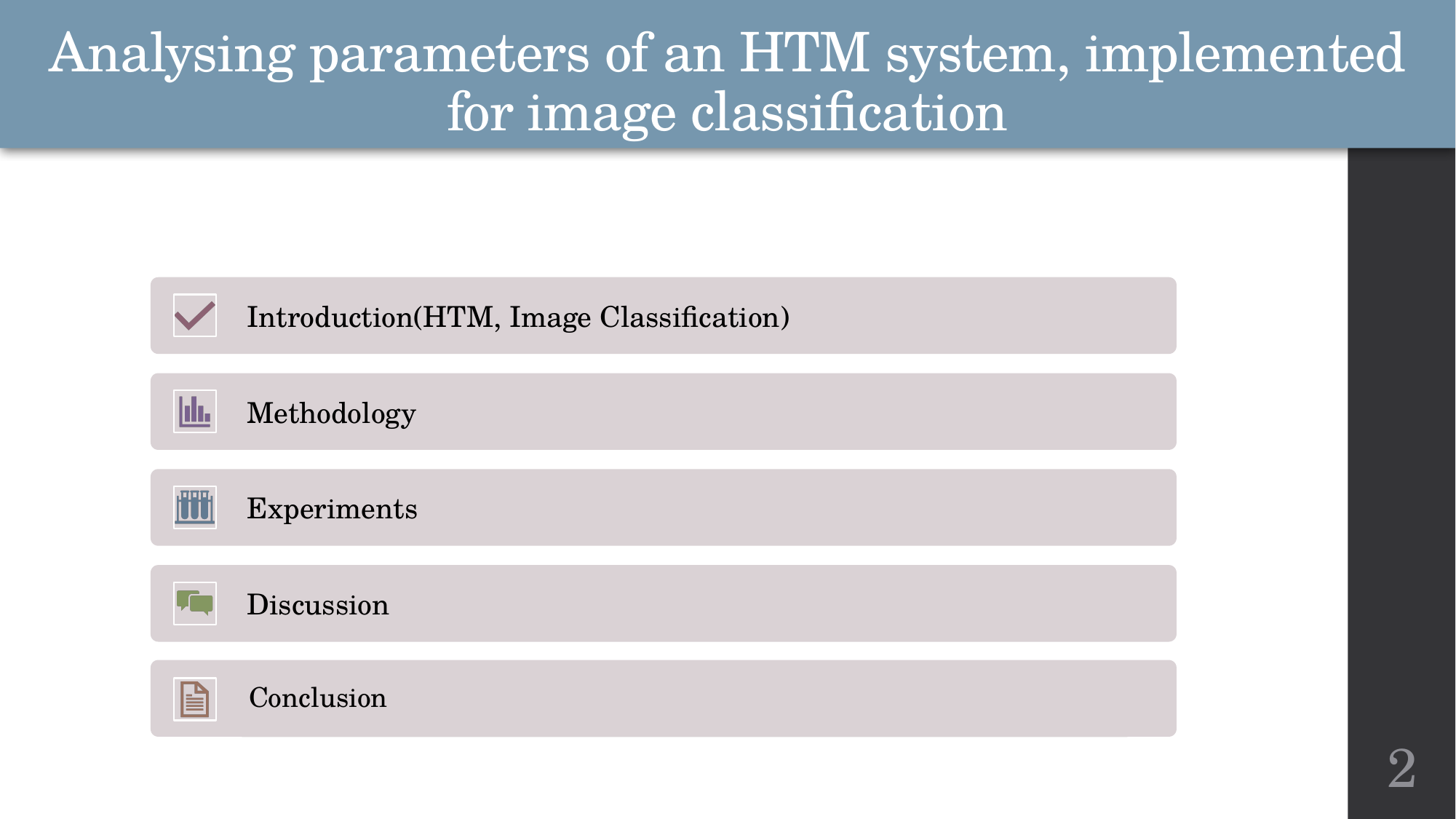

# Analysing parameters of an HTM system, implemented for image classification
Introduction(HTM, Image Classification)
Methodology
Experiments
Discussion

Conclusion
2